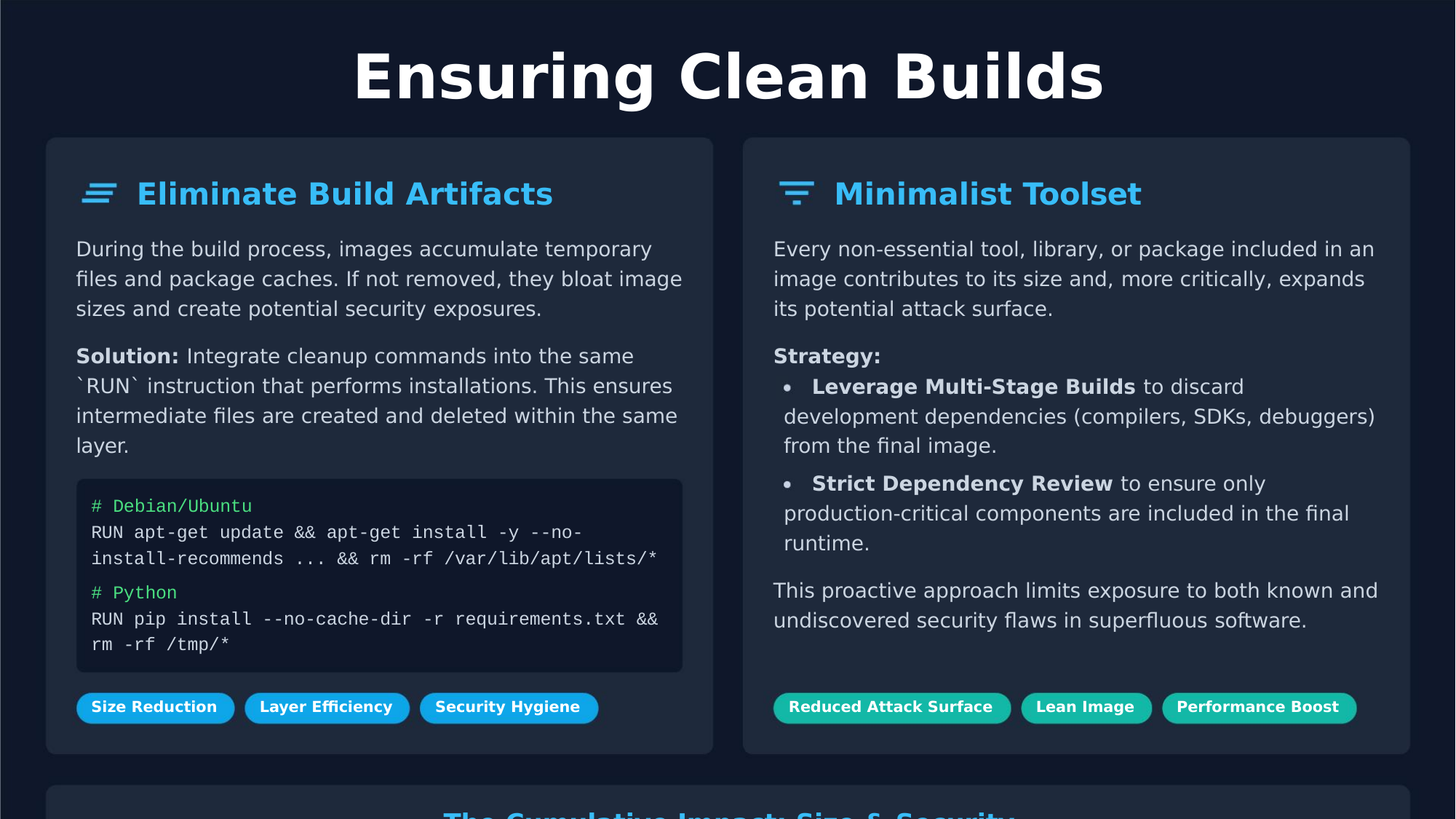

Ensuring Clean Builds
Eliminate Build Artifacts
Minimalist Toolset
During the build process, images accumulate temporary
ﬁles and package caches. If not removed, they bloat image
sizes and create potential security exposures.
Every non-essential tool, library, or package included in an
image contributes to its size and, more critically, expands
its potential attack surface.
Solution: Integrate cleanup commands into the same
`RUN` instruction that performs installations. This ensures
intermediate ﬁles are created and deleted within the same
layer.
Strategy:
Leverage Multi-Stage Builds to discard
development dependencies (compilers, SDKs, debuggers)
from the ﬁnal image.
Strict Dependency Review to ensure only
production-critical components are included in the ﬁnal
runtime.
# Debian/Ubuntu
RUN apt-get update && apt-get install -y --no-
install-recommends ... && rm -rf /var/lib/apt/lists/*
This proactive approach limits exposure to both known and
undiscovered security ﬂaws in superﬂuous software.
# Python
RUN pip install --no-cache-dir -r requirements.txt &&
rm -rf /tmp/*
Size Reduction
Layer Eﬃciency
Security Hygiene
Reduced Attack Surface
Lean Image
Performance Boost
The Cumulative Impact: Size & Security
These practices cultivate a lean, secure, and eﬃcient container
environment. Managing build artifacts and curating the toolset achieves
signiﬁcant operational eﬃciencies and fortiﬁes security posture.
Fewer components mean fewer vulnerabilities to
exploit, enhancing overall system integrity.
Source: Docker Image BEST Practices - From 1.2GB to 10MB; Image: LEcmRiDR.jpg